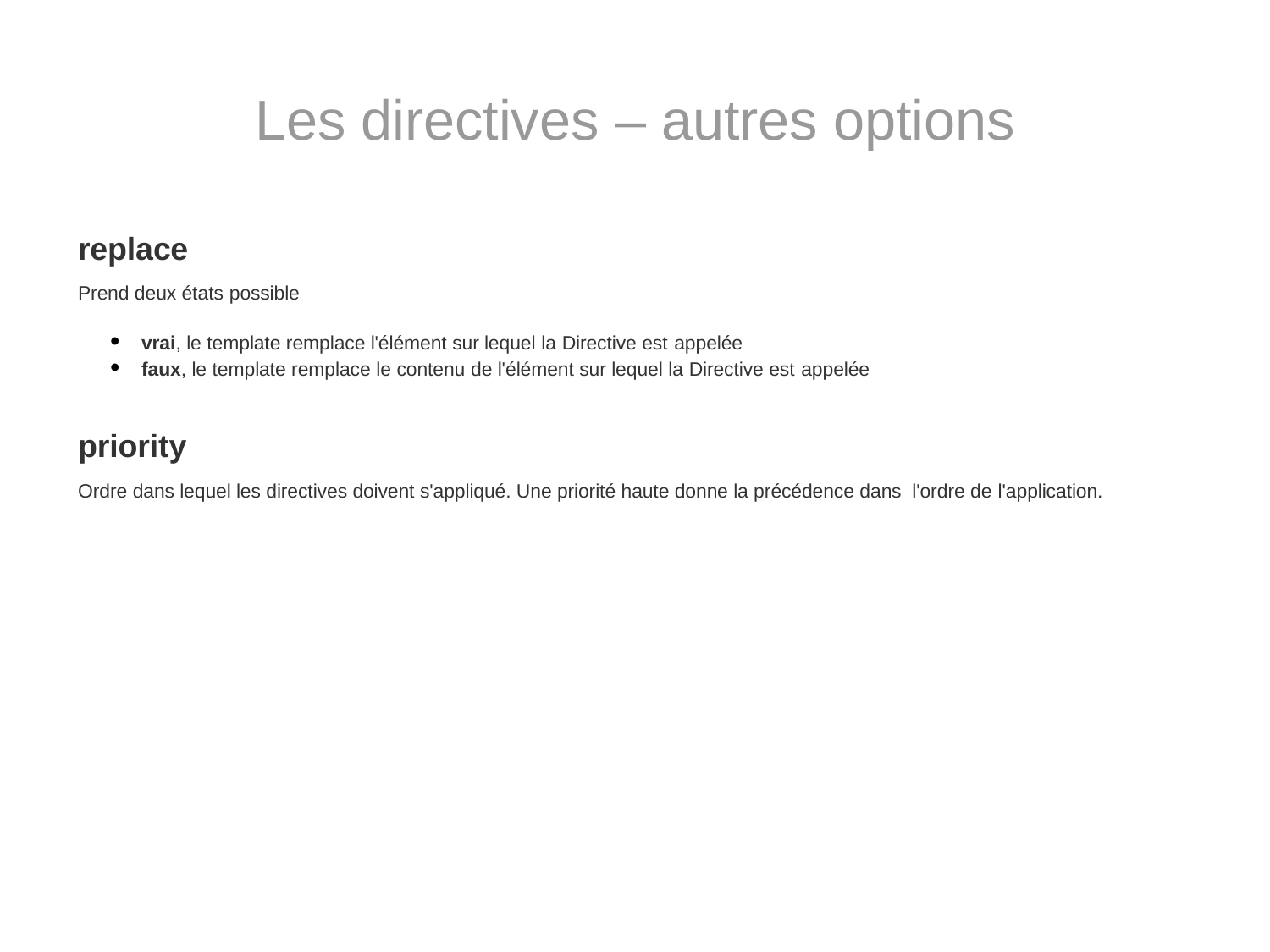

# Les directives – autres options
replace
Prend deux états possible

vrai, le template remplace l'élément sur lequel la Directive est appelée
faux, le template remplace le contenu de l'élément sur lequel la Directive est appelée

priority
Ordre dans lequel les directives doivent s'appliqué. Une priorité haute donne la précédence dans  l'ordre de l'application.